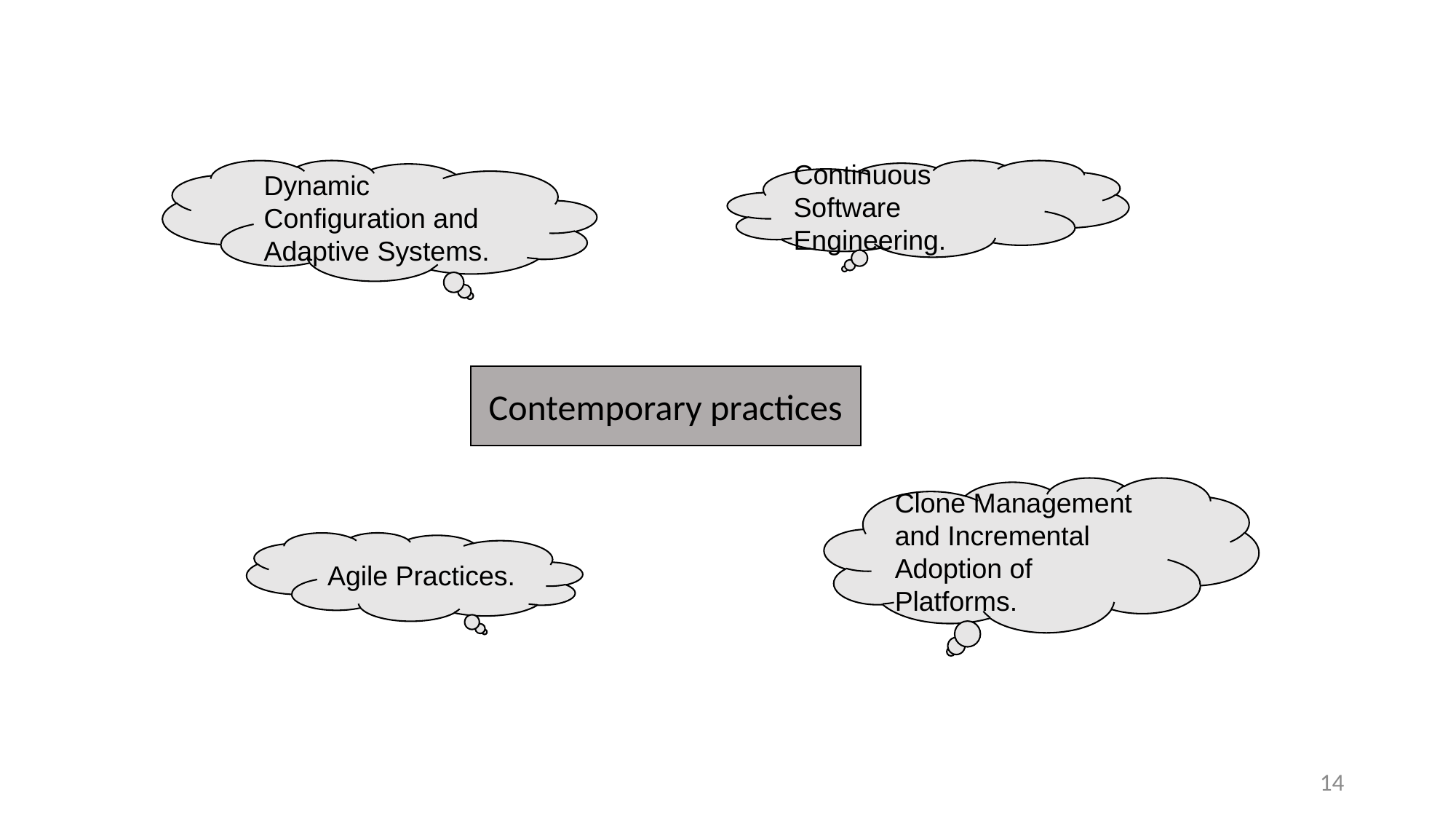

Dynamic Configuration and Adaptive Systems.
Continuous Software Engineering.
Contemporary practices
Clone Management and Incremental Adoption of Platforms.
Agile Practices.
14